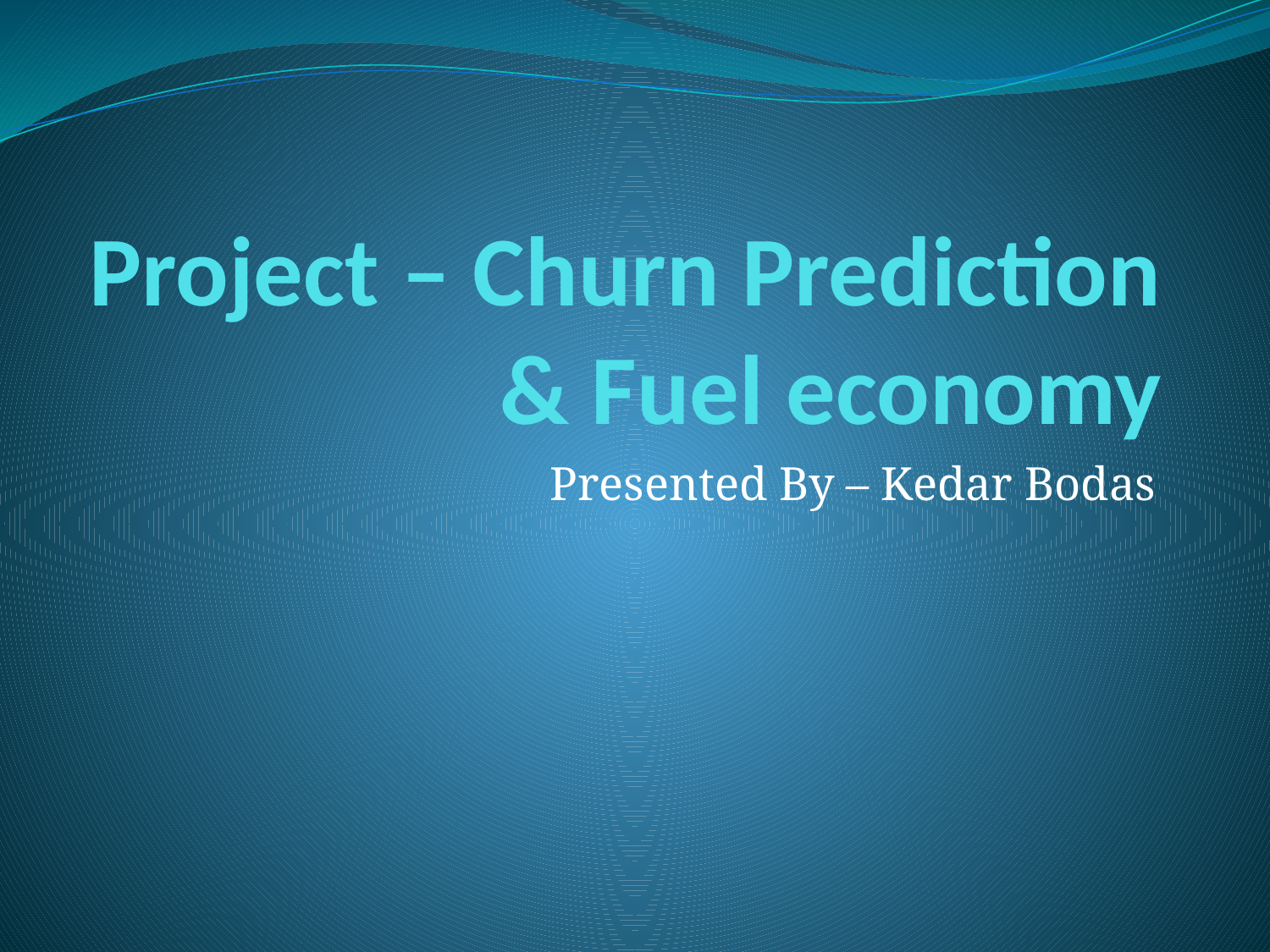

# Project – Churn Prediction & Fuel economy
Presented By – Kedar Bodas